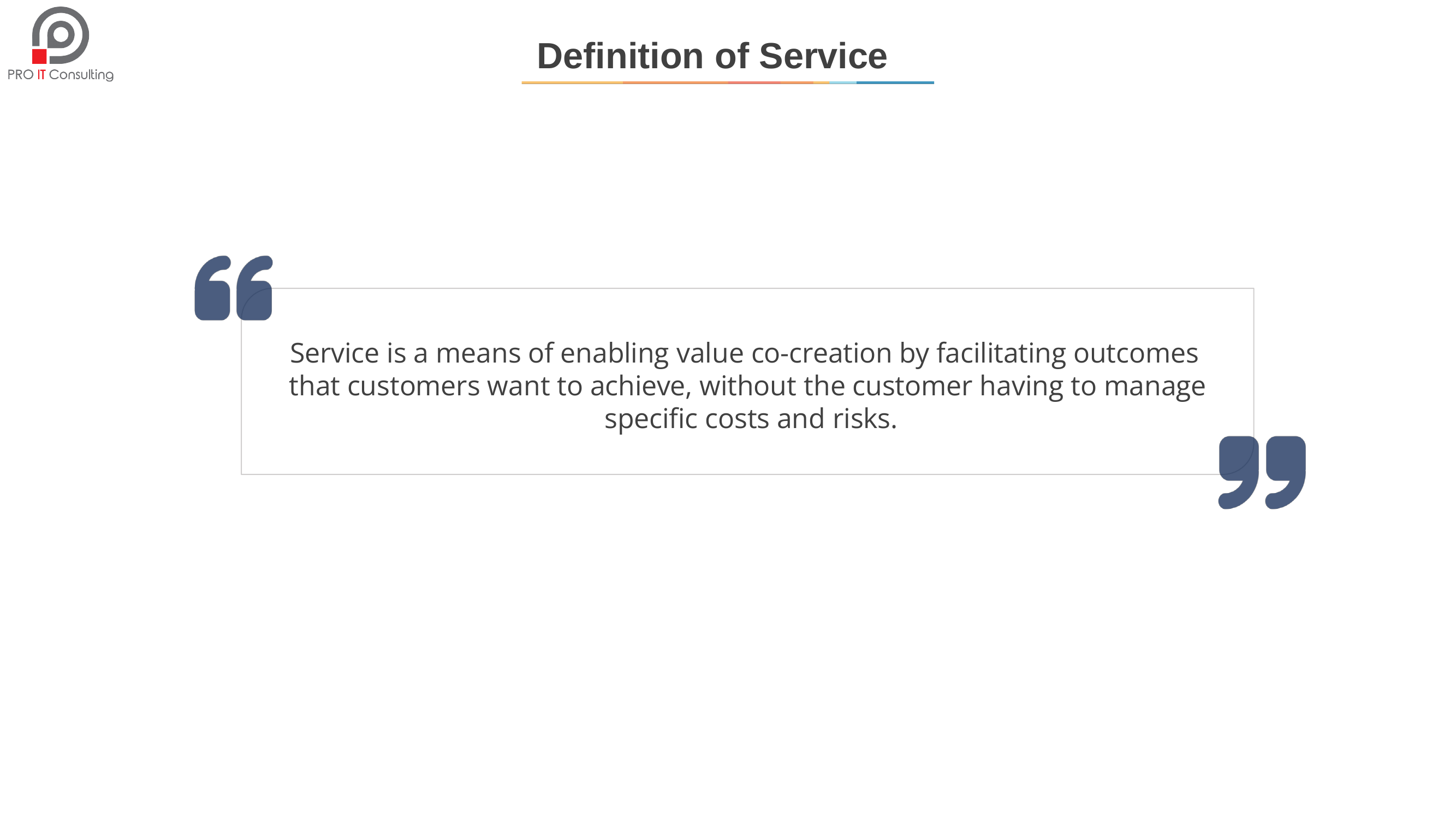

Definition of Service

Service is a means of enabling value co-creation by facilitating outcomes  that customers want to achieve, without the customer having to manage  specific costs and risks.